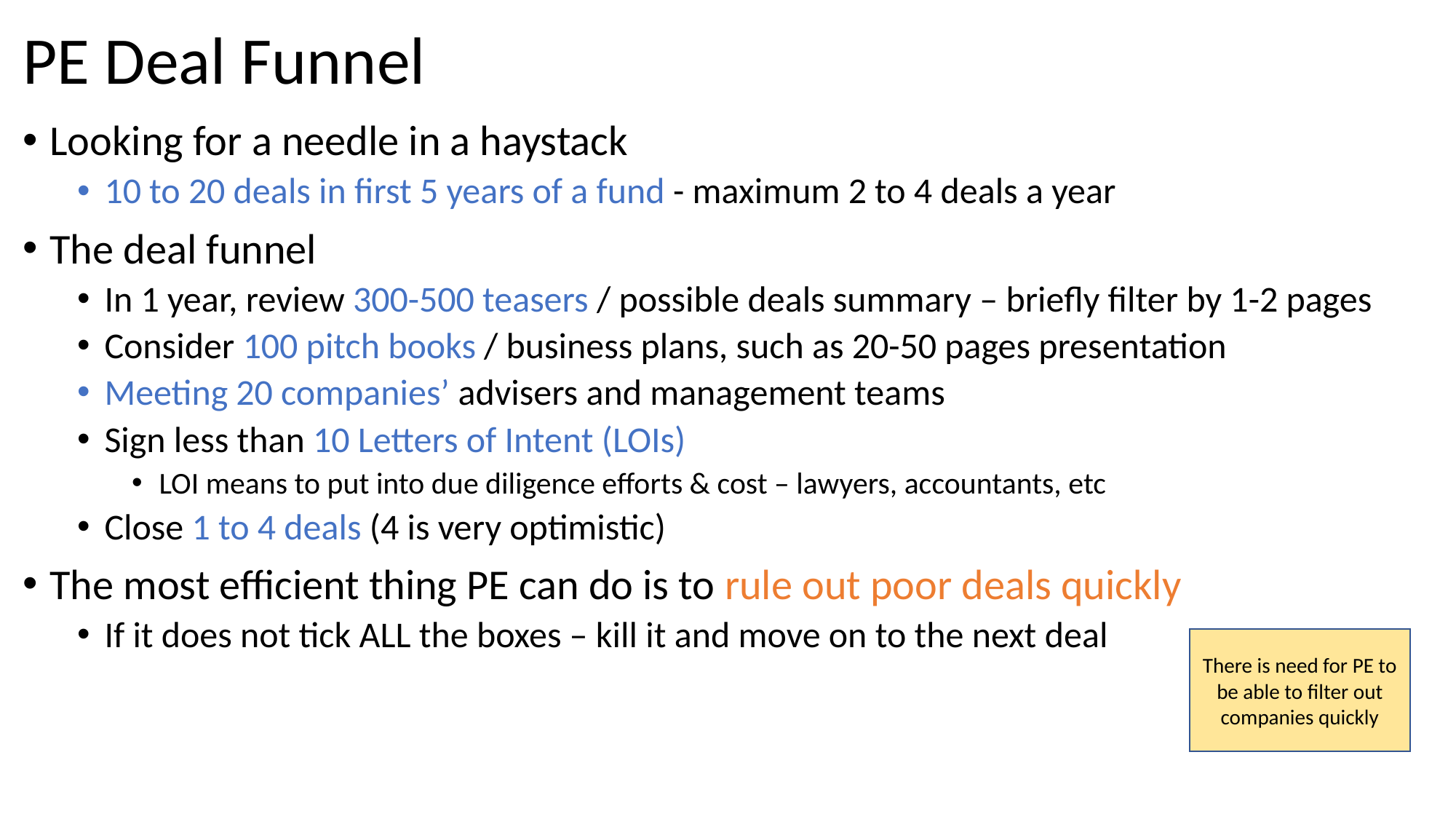

# PE Deal Funnel
Looking for a needle in a haystack
10 to 20 deals in first 5 years of a fund - maximum 2 to 4 deals a year
The deal funnel
In 1 year, review 300-500 teasers / possible deals summary – briefly filter by 1-2 pages
Consider 100 pitch books / business plans, such as 20-50 pages presentation
Meeting 20 companies’ advisers and management teams
Sign less than 10 Letters of Intent (LOIs)
LOI means to put into due diligence efforts & cost – lawyers, accountants, etc
Close 1 to 4 deals (4 is very optimistic)
The most efficient thing PE can do is to rule out poor deals quickly
If it does not tick ALL the boxes – kill it and move on to the next deal
There is need for PE to be able to filter out companies quickly